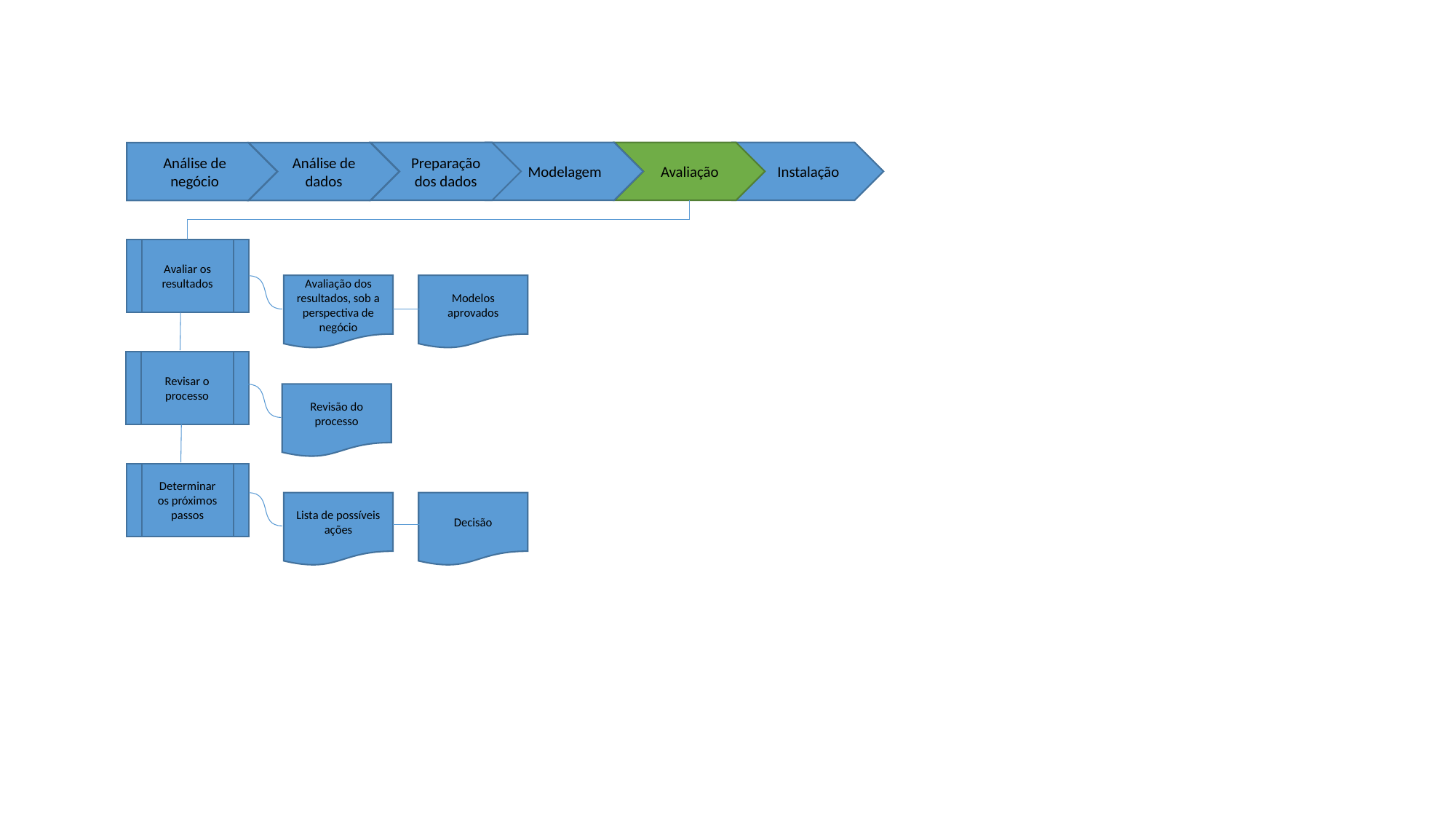

Preparação dos dados
Modelagem
Avaliação
Instalação
Análise de negócio
Análise de dados
Avaliar os resultados
Avaliação dos resultados, sob a perspectiva de negócio
Modelos aprovados
Revisar o processo
Revisão do processo
Determinar os próximos passos
Lista de possíveis ações
Decisão